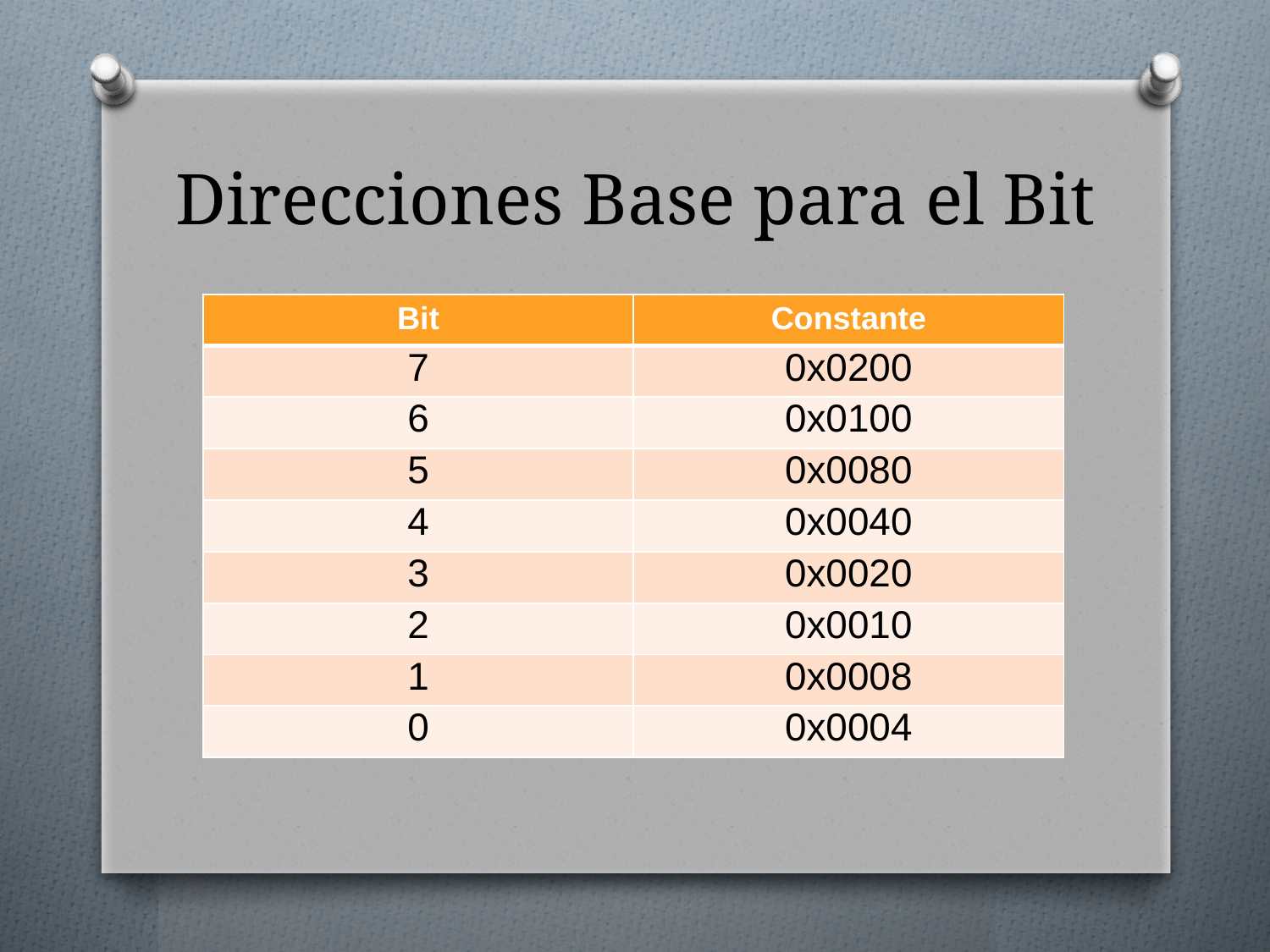

# Direcciones Base para el Bit
| Bit | Constante |
| --- | --- |
| 7 | 0x0200 |
| 6 | 0x0100 |
| 5 | 0x0080 |
| 4 | 0x0040 |
| 3 | 0x0020 |
| 2 | 0x0010 |
| 1 | 0x0008 |
| 0 | 0x0004 |